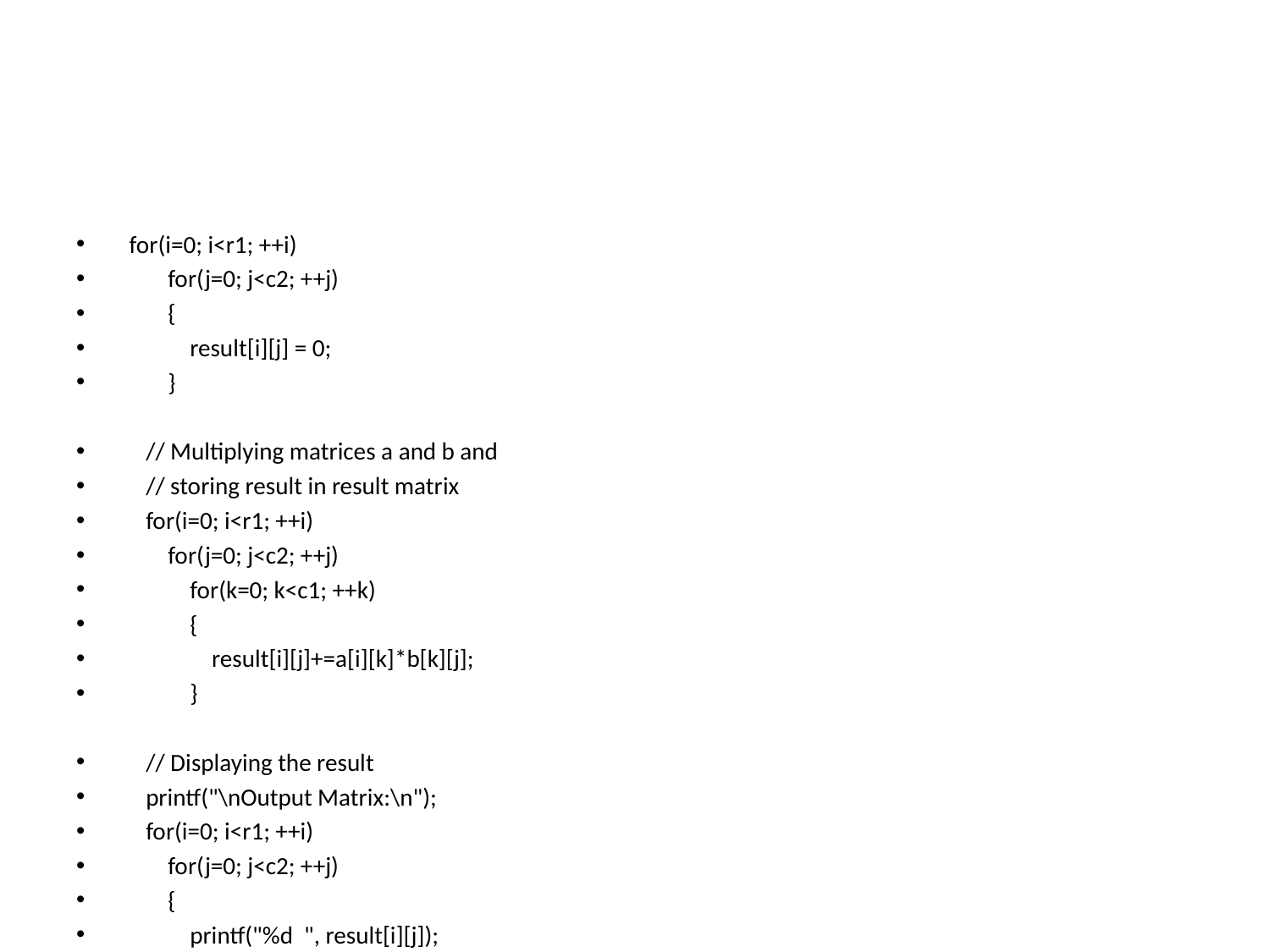

#
 for(i=0; i<r1; ++i)
        for(j=0; j<c2; ++j)
        {
            result[i][j] = 0;
        }

    // Multiplying matrices a and b and
    // storing result in result matrix
    for(i=0; i<r1; ++i)
        for(j=0; j<c2; ++j)
            for(k=0; k<c1; ++k)
            {
                result[i][j]+=a[i][k]*b[k][j];
            }

    // Displaying the result
    printf("\nOutput Matrix:\n");
    for(i=0; i<r1; ++i)
        for(j=0; j<c2; ++j)
        {
            printf("%d  ", result[i][j]);
            if(j == c2-1)
                printf("\n\n");
        }
    return 0;